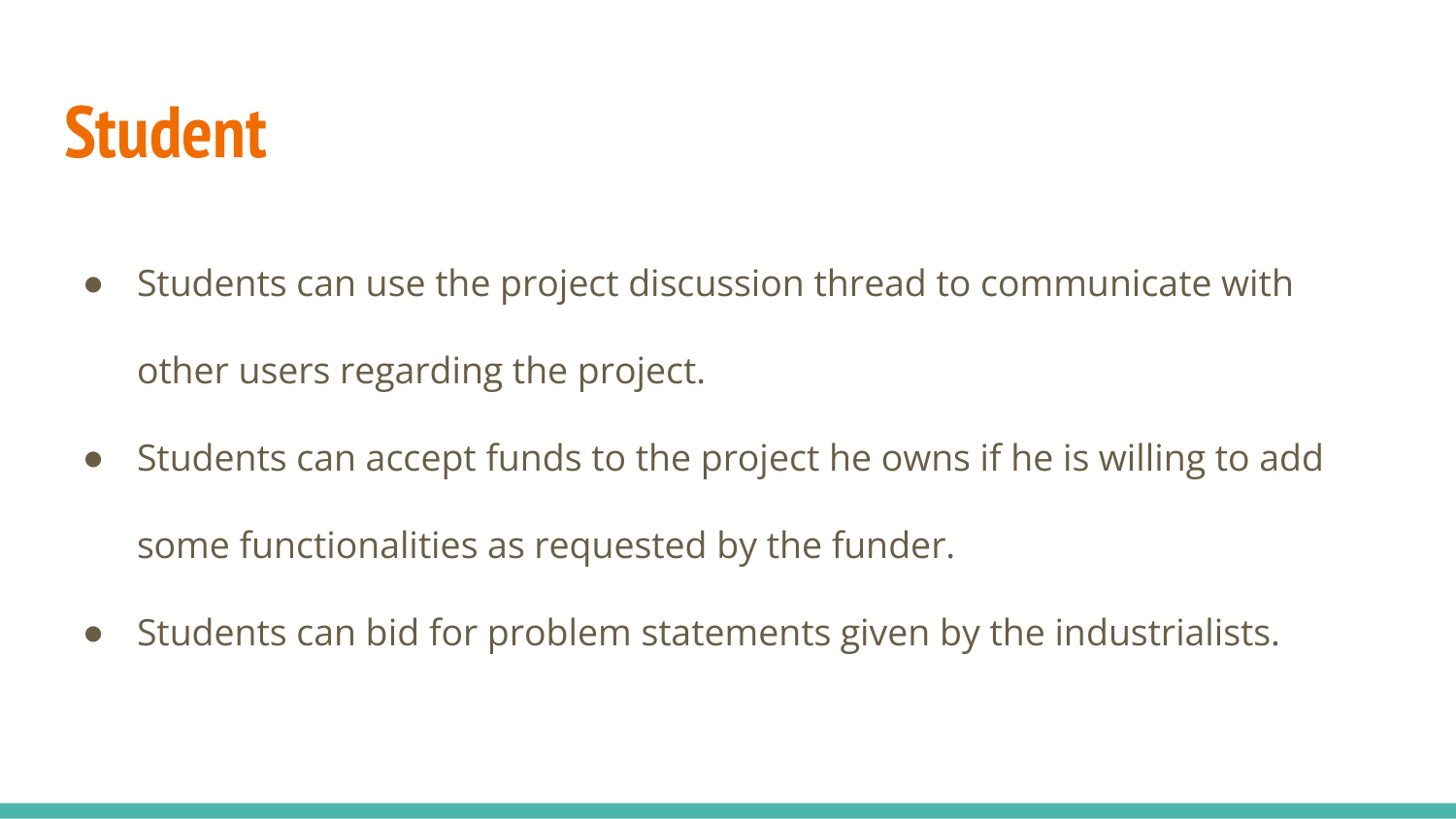

# Student
Students can use the project discussion thread to communicate with other users regarding the project.
Students can accept funds to the project he owns if he is willing to add some functionalities as requested by the funder.
Students can bid for problem statements given by the industrialists.